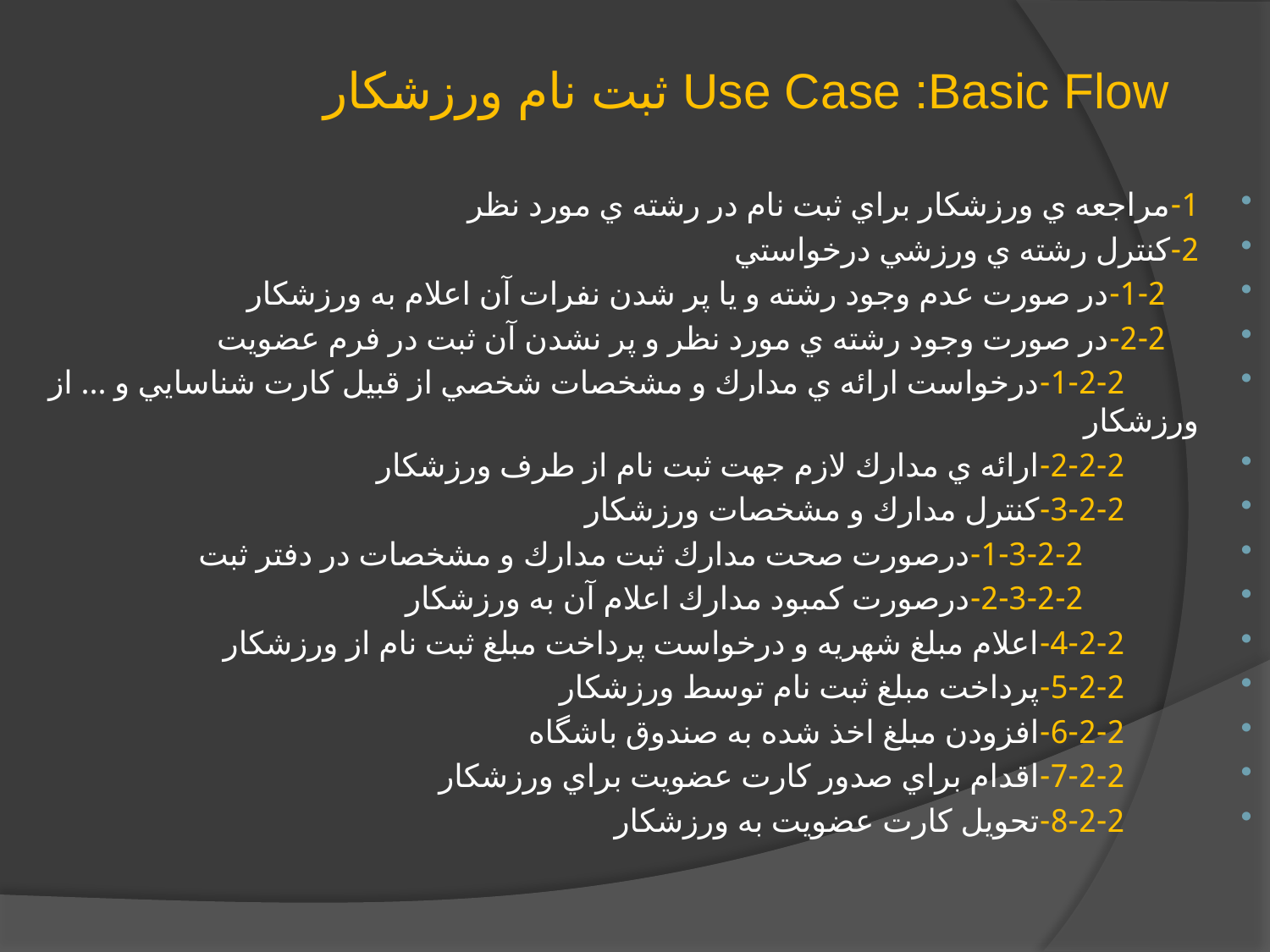

# Use Case :Basic Flow ثبت نام ورزشكار
1-مراجعه ي ورزشكار براي ثبت نام در رشته ي مورد نظر
2-كنترل رشته ي ورزشي درخواستي
    1-2-در صورت عدم وجود رشته و يا پر شدن نفرات آن اعلام به ورزشكار
    2-2-در صورت وجود رشته ي مورد نظر و پر نشدن آن ثبت در فرم عضويت
         1-2-2-درخواست ارائه ي مدارك و مشخصات شخصي از قبيل كارت شناسايي و ... از ورزشكار
         2-2-2-ارائه ي مدارك لازم جهت ثبت نام از طرف ورزشكار
         3-2-2-كنترل مدارك و مشخصات ورزشكار
              1-3-2-2-درصورت صحت مدارك ثبت مدارك و مشخصات در دفتر ثبت
              2-3-2-2-درصورت كمبود مدارك اعلام آن به ورزشكار
         4-2-2-اعلام مبلغ شهريه و درخواست پرداخت مبلغ ثبت نام از ورزشكار
         5-2-2-پرداخت مبلغ ثبت نام توسط ورزشكار
         6-2-2-افزودن مبلغ اخذ شده به صندوق باشگاه
         7-2-2-اقدام براي صدور كارت عضويت براي ورزشكار
         8-2-2-تحويل كارت عضويت به ورزشكار